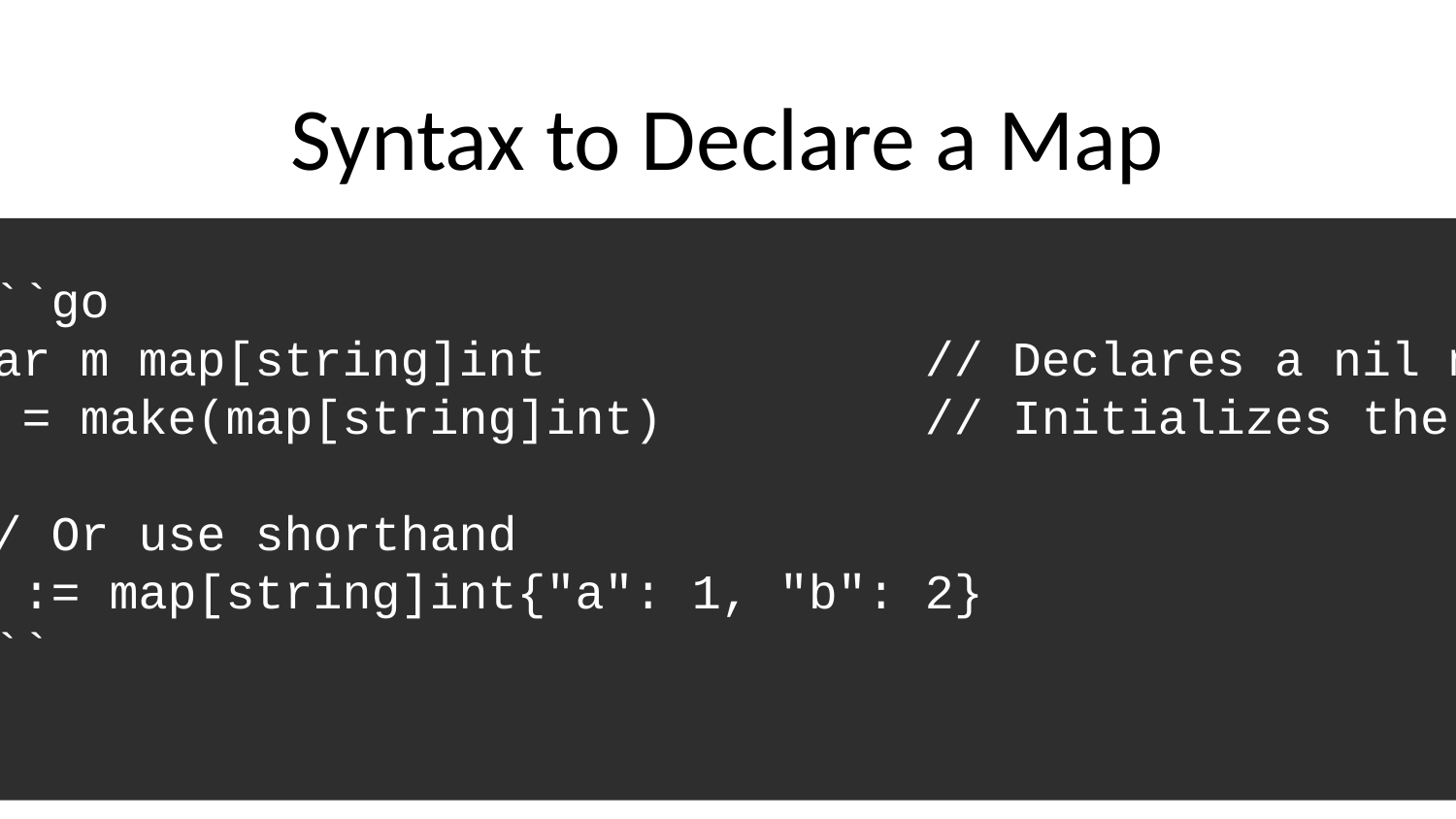

# Syntax to Declare a Map

```go
var m map[string]int             // Declares a nil map
m = make(map[string]int)         // Initializes the map
// Or use shorthand
m := map[string]int{"a": 1, "b": 2}
```